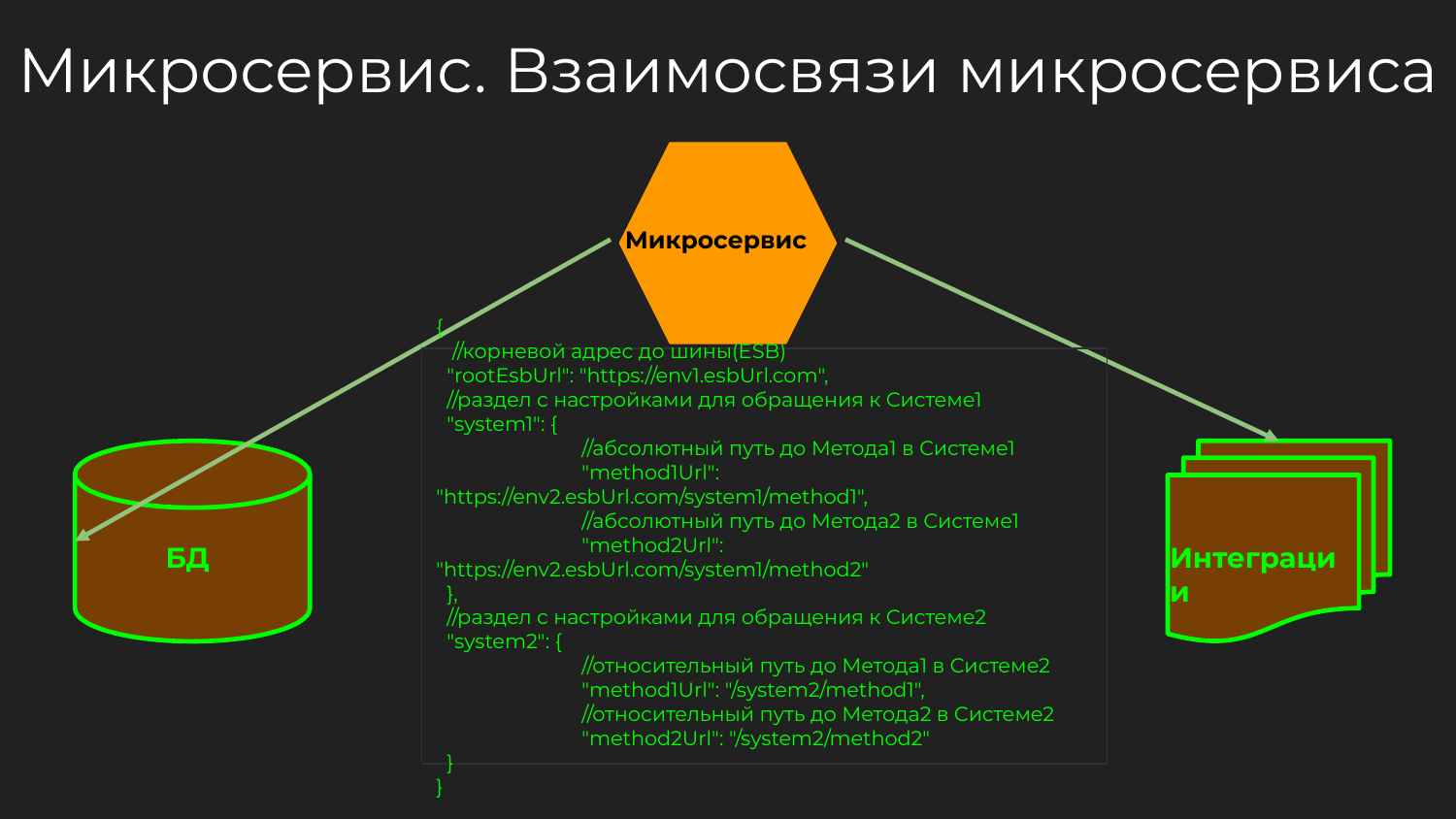

Микросервис. Взаимосвязи микросервиса

Микросервис
{
   //корневой адрес до шины(ESB)
  "rootEsbUrl": "https://env1.esbUrl.com",
  //раздел с настройками для обращения к Системе1
  "system1": {
 	//абсолютный путь до Метода1 в Системе1
	"method1Url": "https://env2.esbUrl.com/system1/method1",
	//абсолютный путь до Метода2 в Системе1
	"method2Url": "https://env2.esbUrl.com/system1/method2"
  },
  //раздел с настройками для обращения к Системе2
  "system2": {
 	//относительный путь до Метода1 в Системе2
	"method1Url": "/system2/method1",
	//относительный путь до Метода2 в Системе2
	"method2Url": "/system2/method2"
  }
}

БД

Интеграции